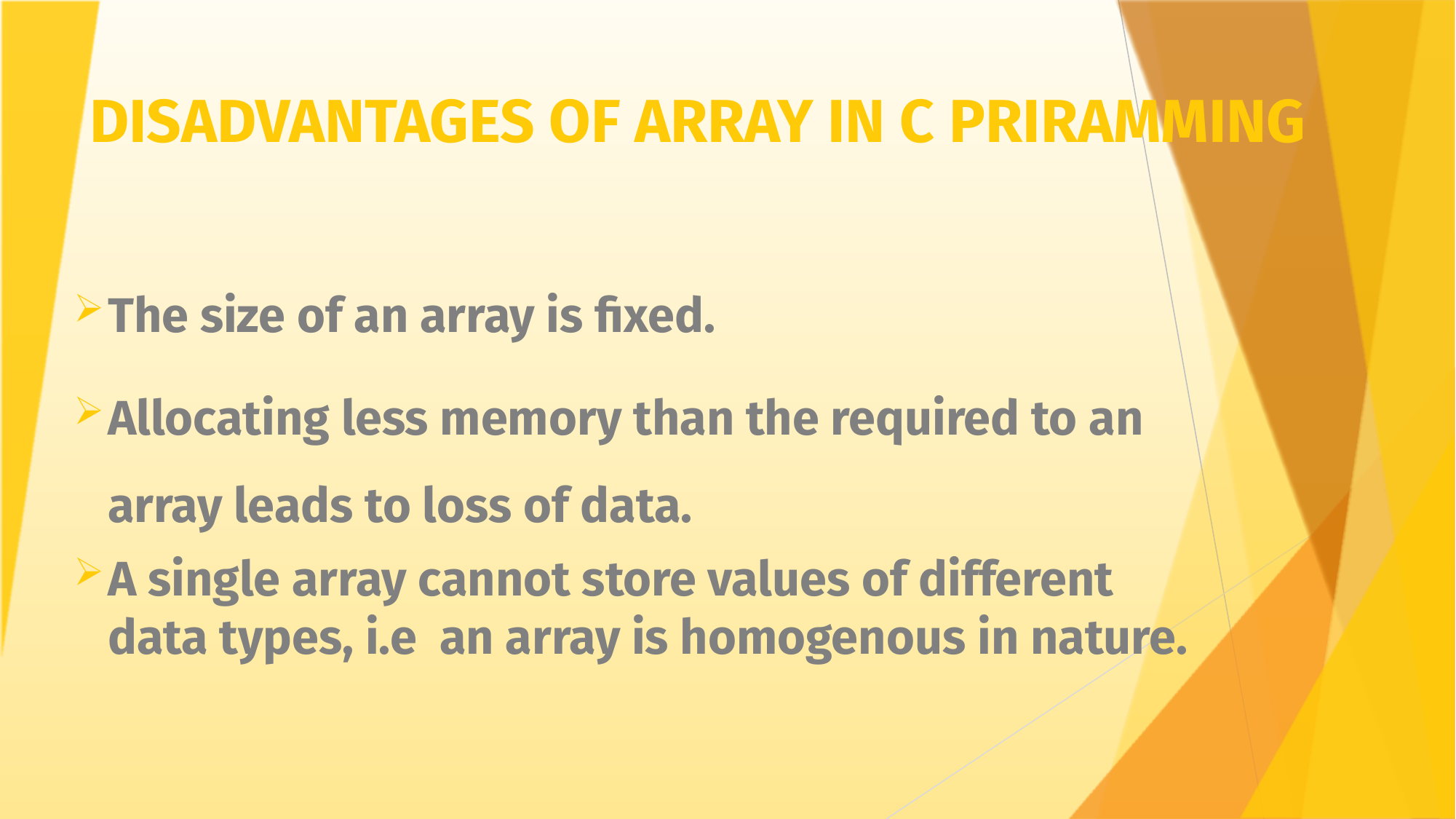

# DISADVANTAGES OF ARRAY IN C PRIRAMMING
The size of an array is fixed.
Allocating less memory than the required to an array leads to loss of data.
A single array cannot store values of different data types, i.e  an array is homogenous in nature.